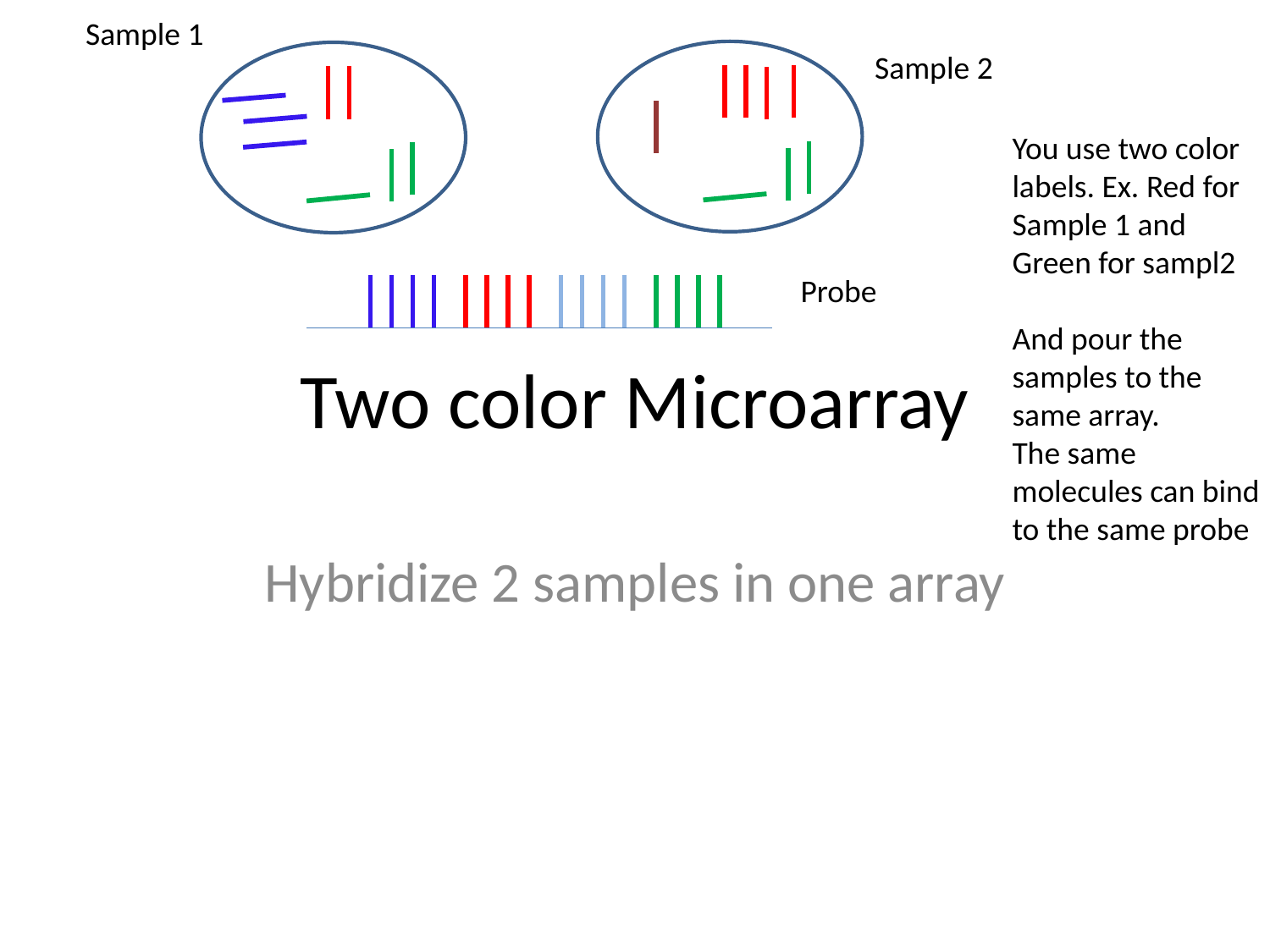

Sample 1

Sample 2

You use two color labels. Ex. Red for Sample 1 and Green for sampl2

And pour the samples to the same array.
The same molecules can bind to the same probe
Probe
# Two color Microarray
Hybridize 2 samples in one array